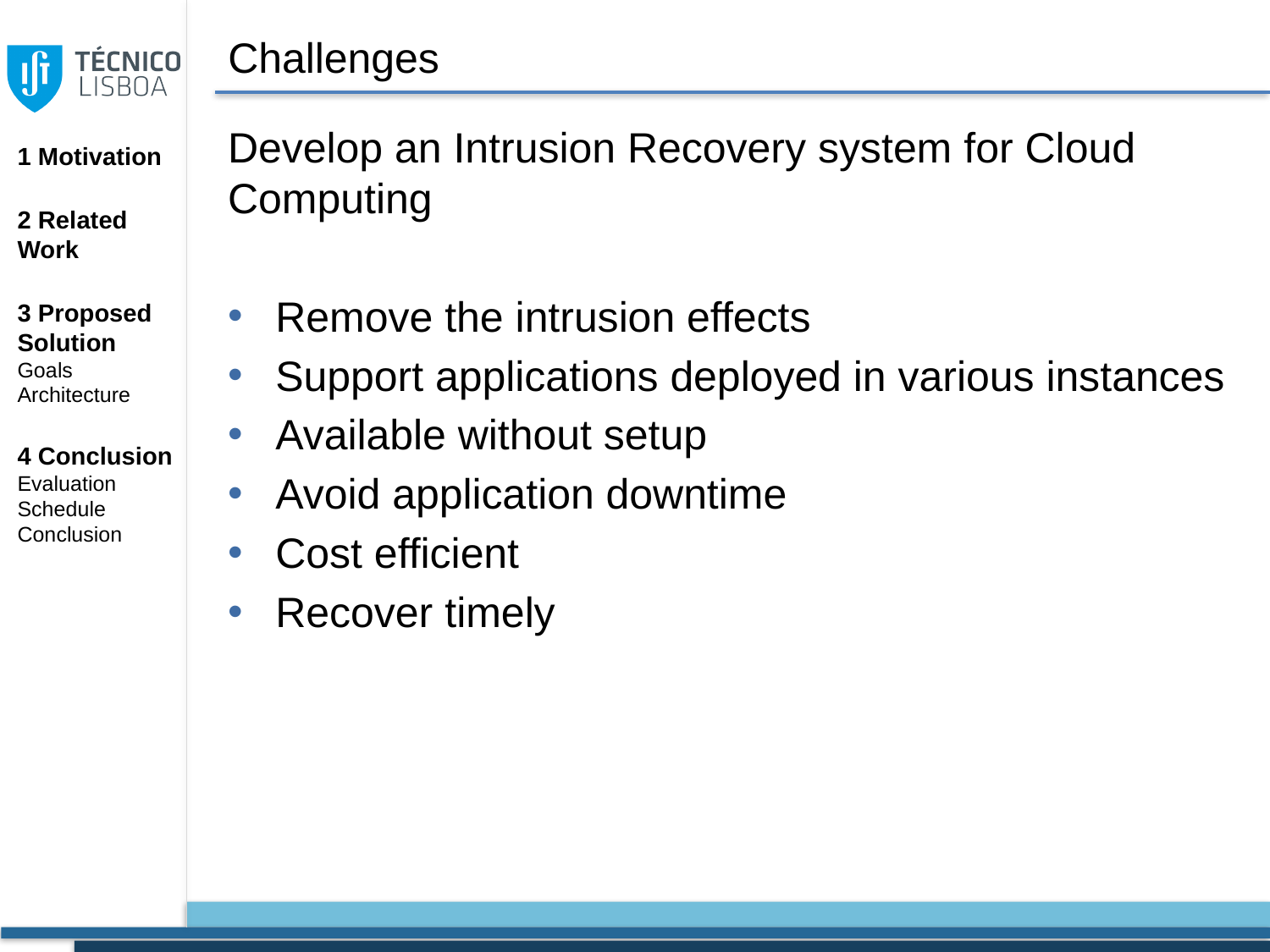

# Challenges
Develop an Intrusion Recovery system for Cloud Computing

Remove the intrusion effects
Support applications deployed in various instances
Available without setup
Avoid application downtime
Cost efficient
Recover timely